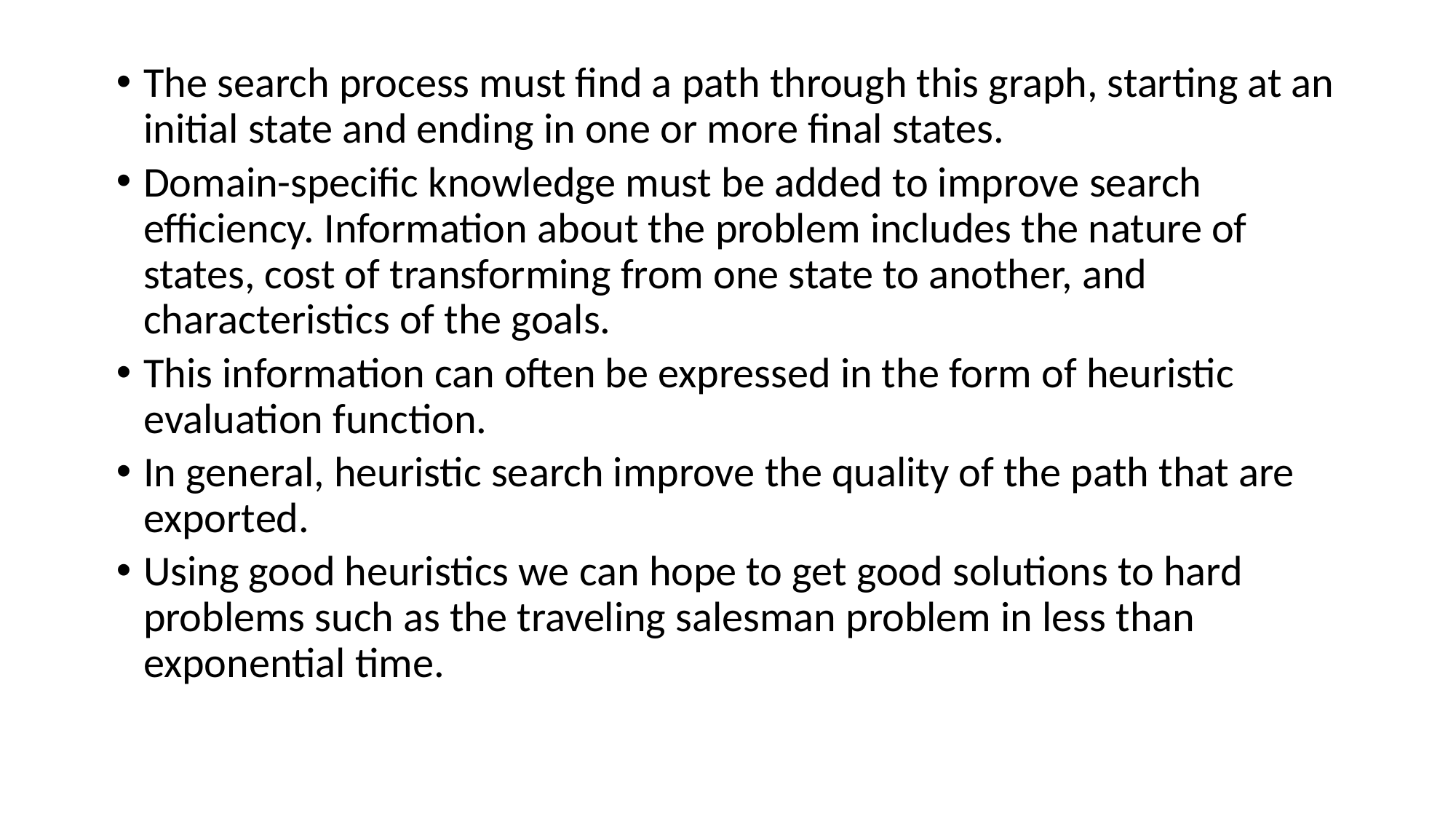

The search process must find a path through this graph, starting at an initial state and ending in one or more final states.
Domain-specific knowledge must be added to improve search efficiency. Information about the problem includes the nature of states, cost of transforming from one state to another, and characteristics of the goals.
This information can often be expressed in the form of heuristic evaluation function.
In general, heuristic search improve the quality of the path that are exported.
Using good heuristics we can hope to get good solutions to hard problems such as the traveling salesman problem in less than exponential time.